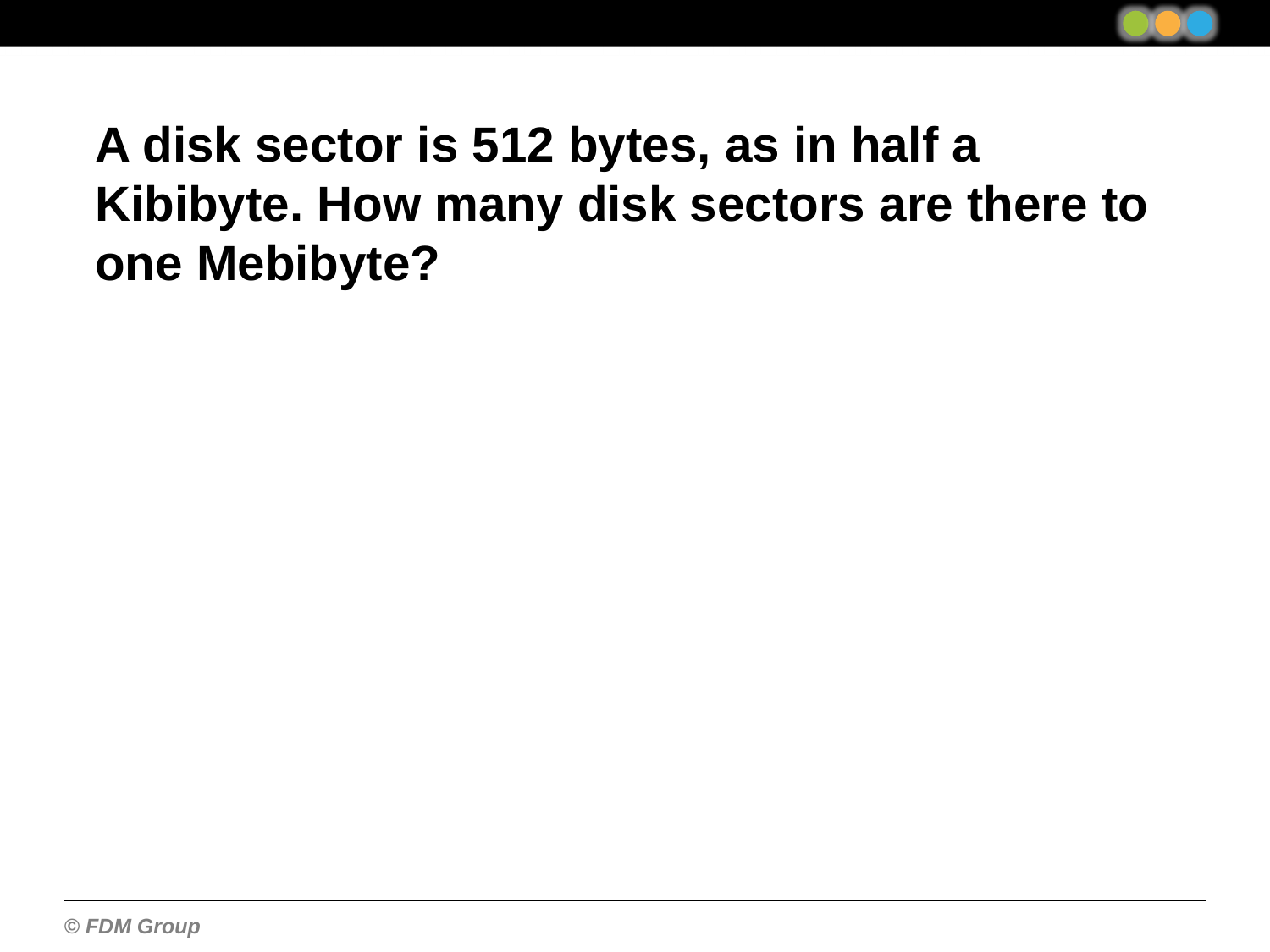

A disk sector is 512 bytes, as in half a Kibibyte. How many disk sectors are there to one Mebibyte?